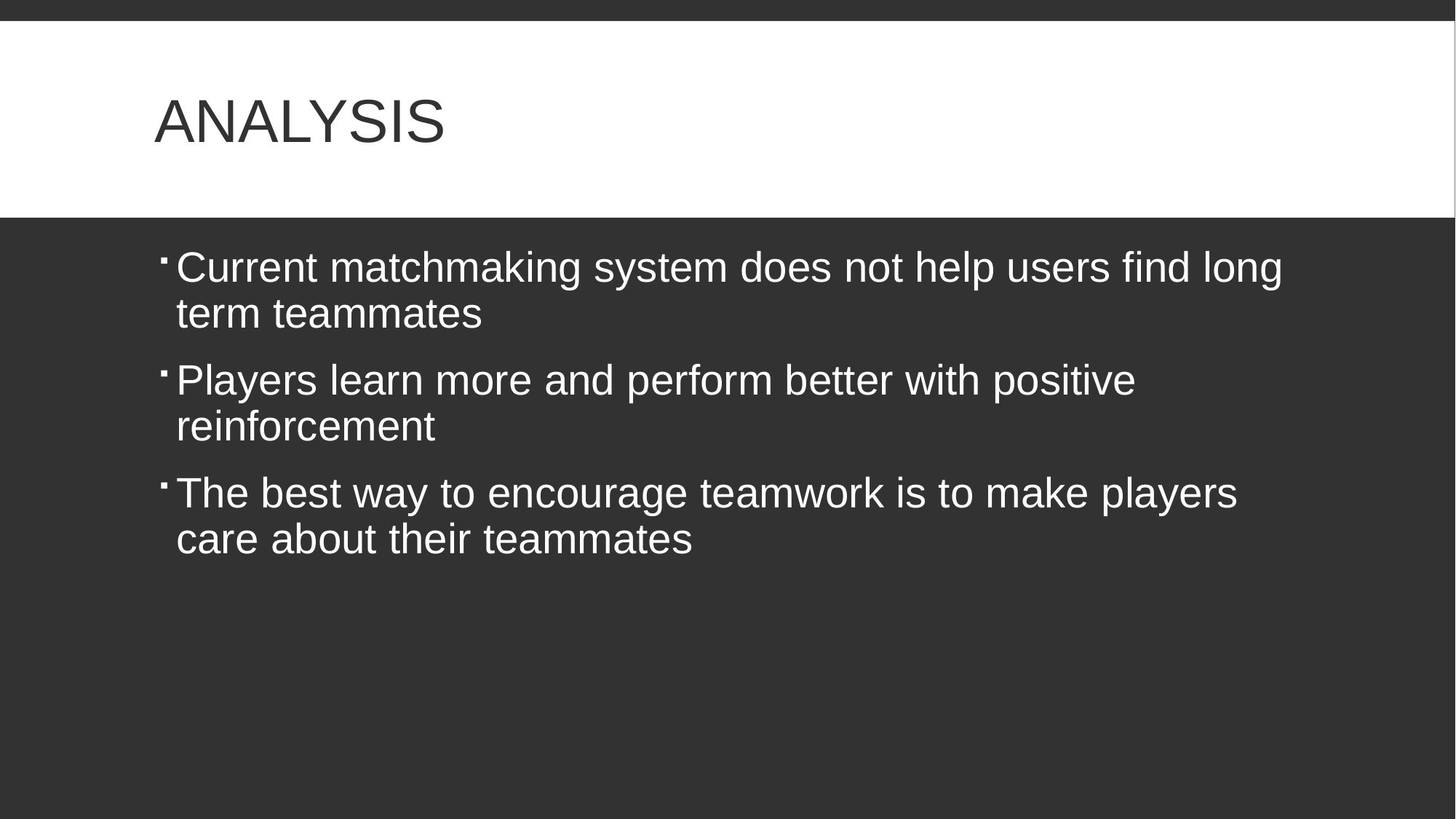

# analysis
Current matchmaking system does not help users find long term teammates
Players learn more and perform better with positive reinforcement
The best way to encourage teamwork is to make players care about their teammates